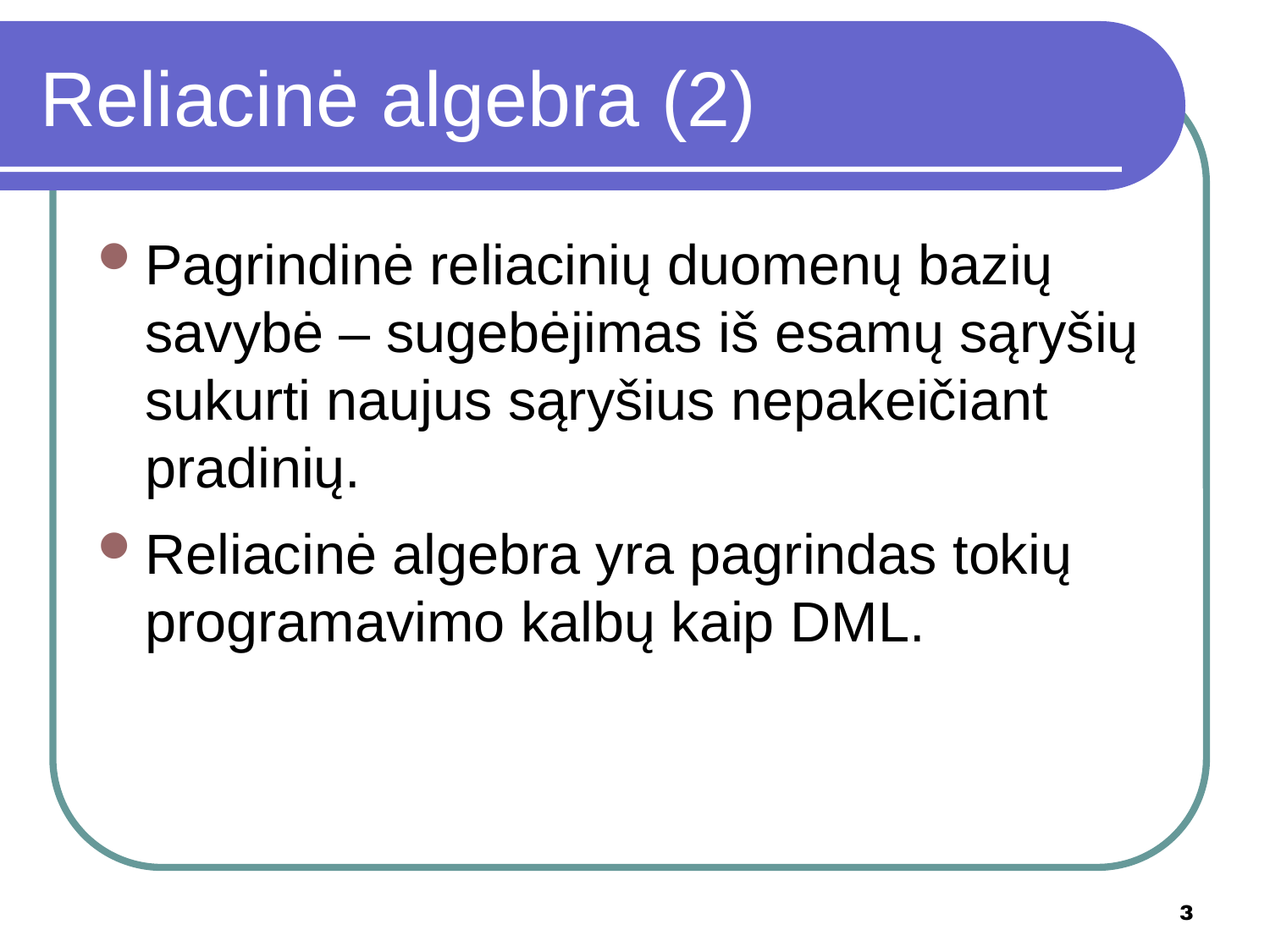

# Reliacinė algebra (2)
Pagrindinė reliacinių duomenų bazių savybė – sugebėjimas iš esamų sąryšių sukurti naujus sąryšius nepakeičiant pradinių.
Reliacinė algebra yra pagrindas tokių programavimo kalbų kaip DML.
3